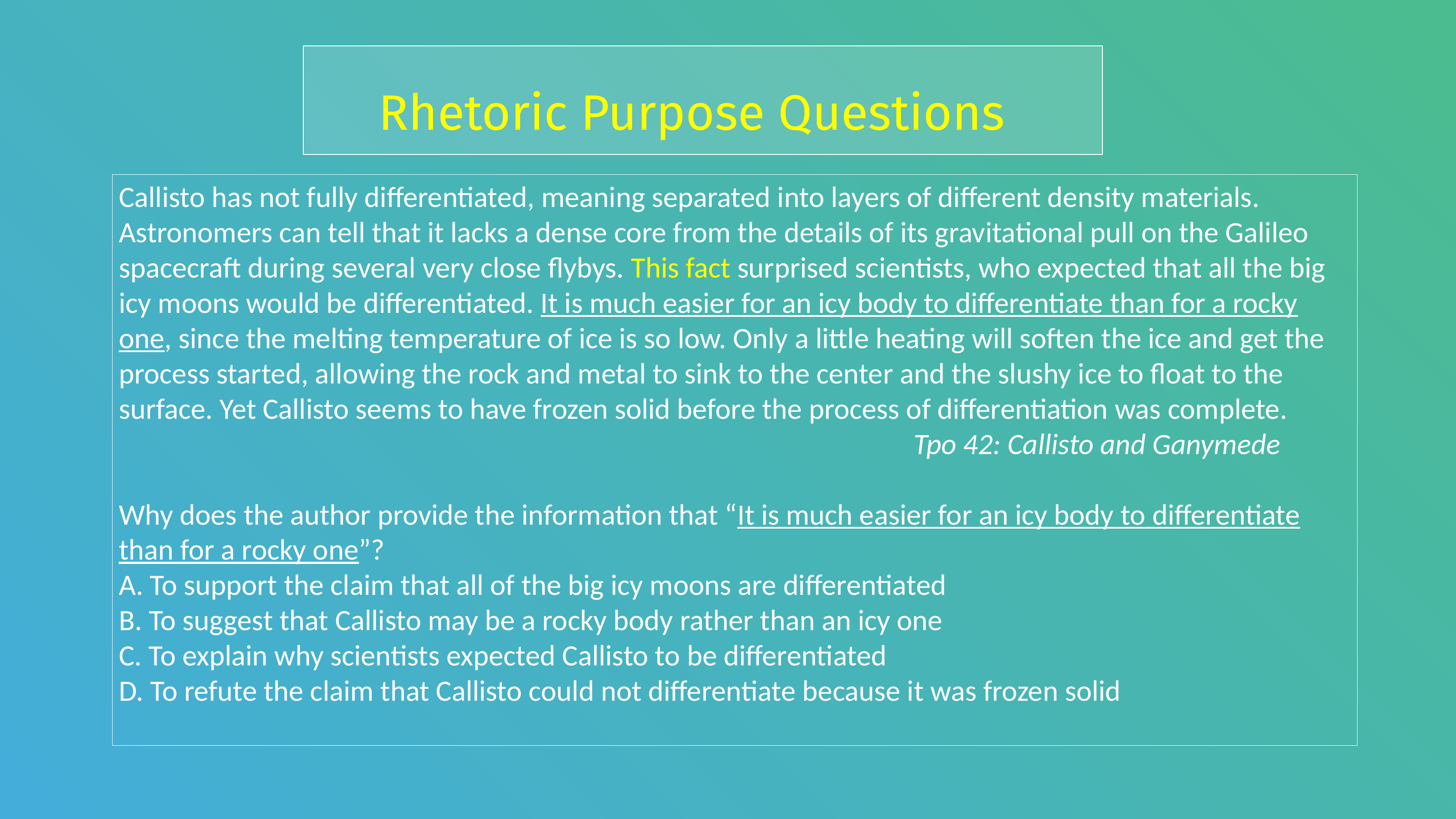

Rhetoric Purpose Questions
Callisto has not fully differentiated, meaning separated into layers of different density materials. Astronomers can tell that it lacks a dense core from the details of its gravitational pull on the Galileo spacecraft during several very close flybys. This fact surprised scientists, who expected that all the big icy moons would be differentiated. It is much easier for an icy body to differentiate than for a rocky one, since the melting temperature of ice is so low. Only a little heating will soften the ice and get the process started, allowing the rock and metal to sink to the center and the slushy ice to float to the surface. Yet Callisto seems to have frozen solid before the process of differentiation was complete.
												Tpo 42: Callisto and Ganymede

Why does the author provide the information that “It is much easier for an icy body to differentiate than for a rocky one”?
A. To support the claim that all of the big icy moons are differentiated
B. To suggest that Callisto may be a rocky body rather than an icy one
C. To explain why scientists expected Callisto to be differentiated
D. To refute the claim that Callisto could not differentiate because it was frozen solid